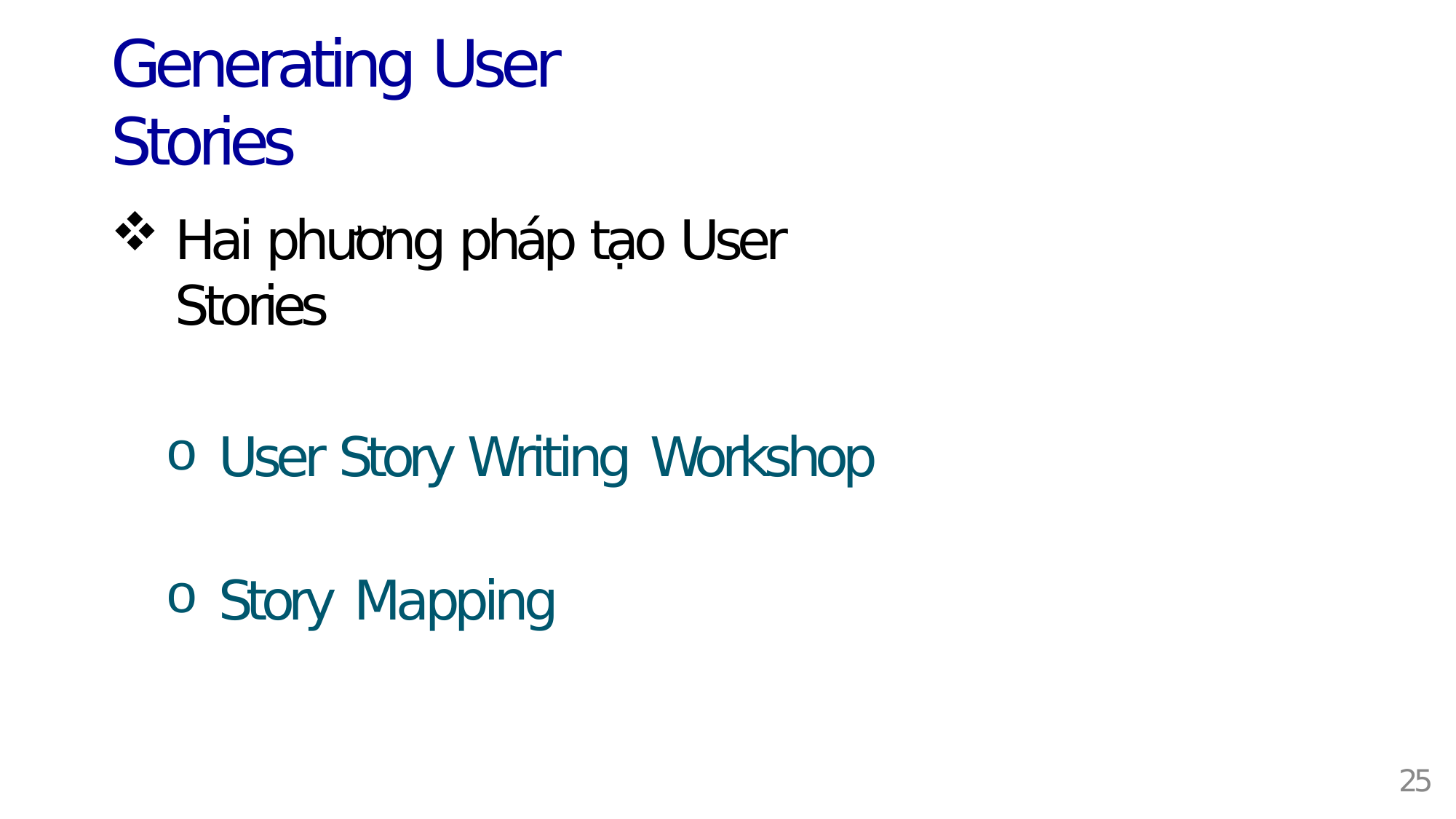

# Generating User Stories
Hai phương pháp tạo User Stories

User Story Writing Workshop

Story Mapping
25